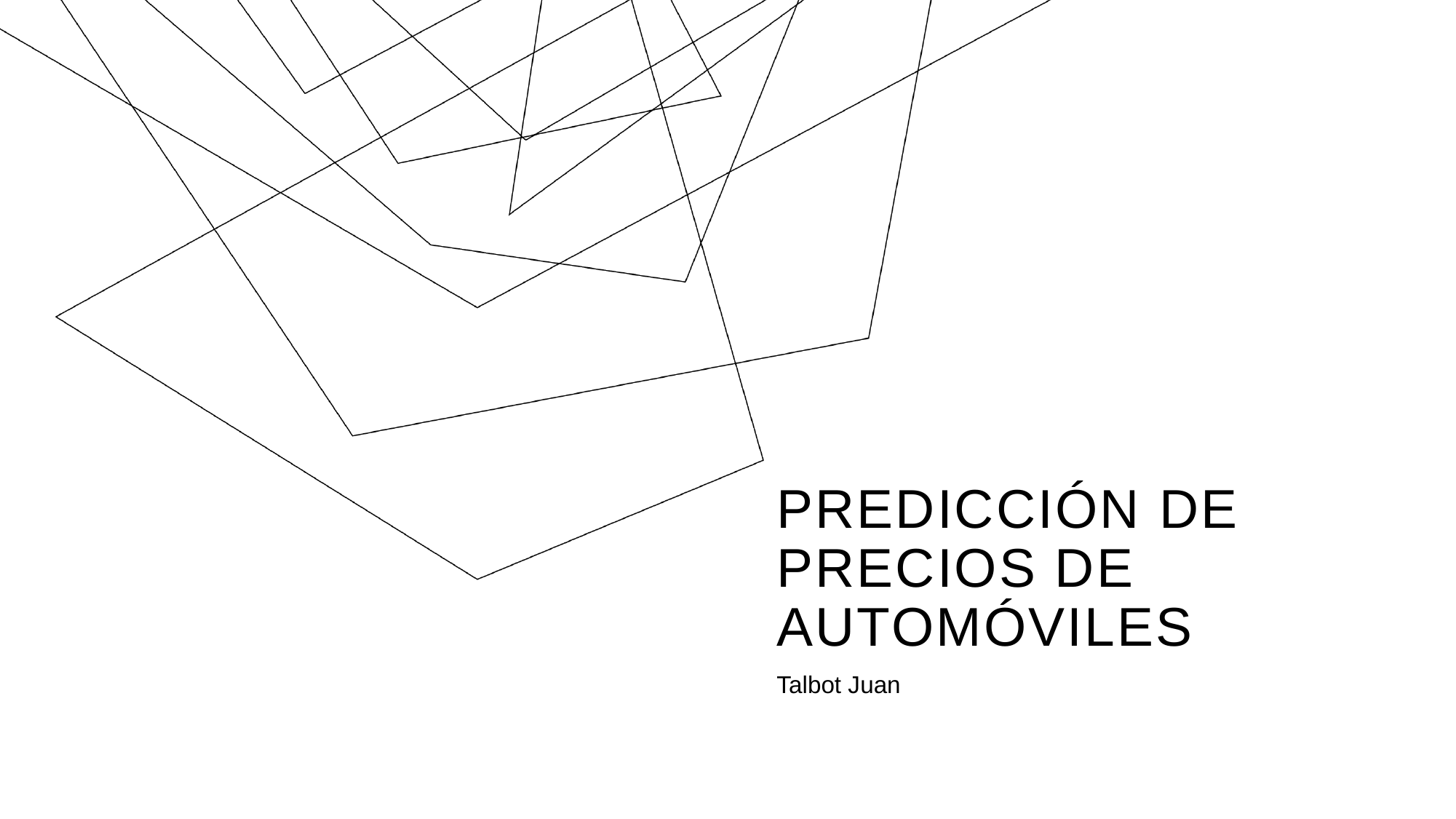

# Predicción de precios de automóviles
Talbot Juan